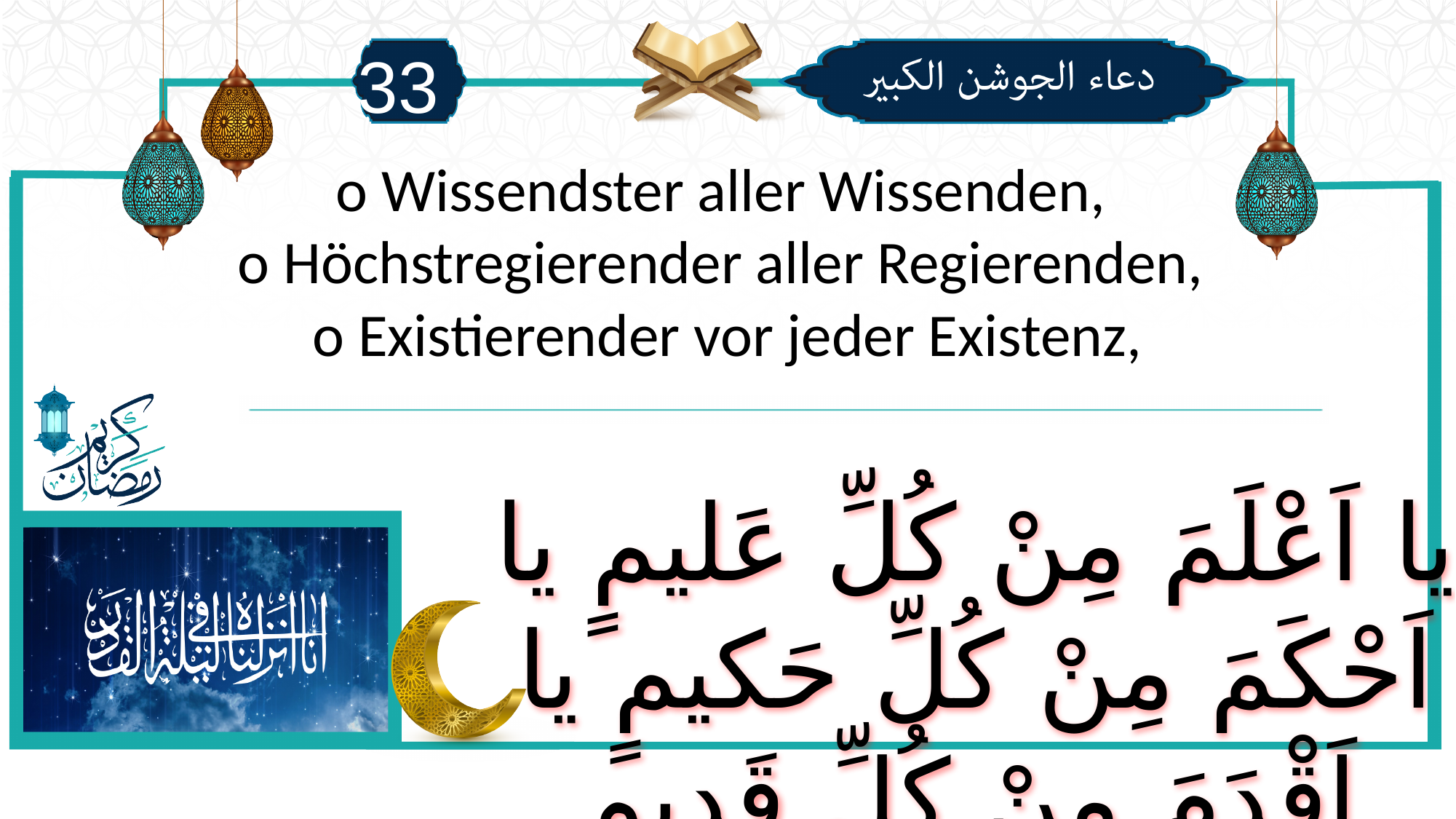

33
o Wissendster aller Wissenden,
o Höchstregierender aller Regierenden,
o Existierender vor jeder Existenz,
يا اَعْلَمَ مِنْ كُلِّ عَليمٍ يا اَحْكَمَ مِنْ كُلِّ حَكيمٍ يا اَقْدَمَ مِنْ كُلِّ قَديمٍ